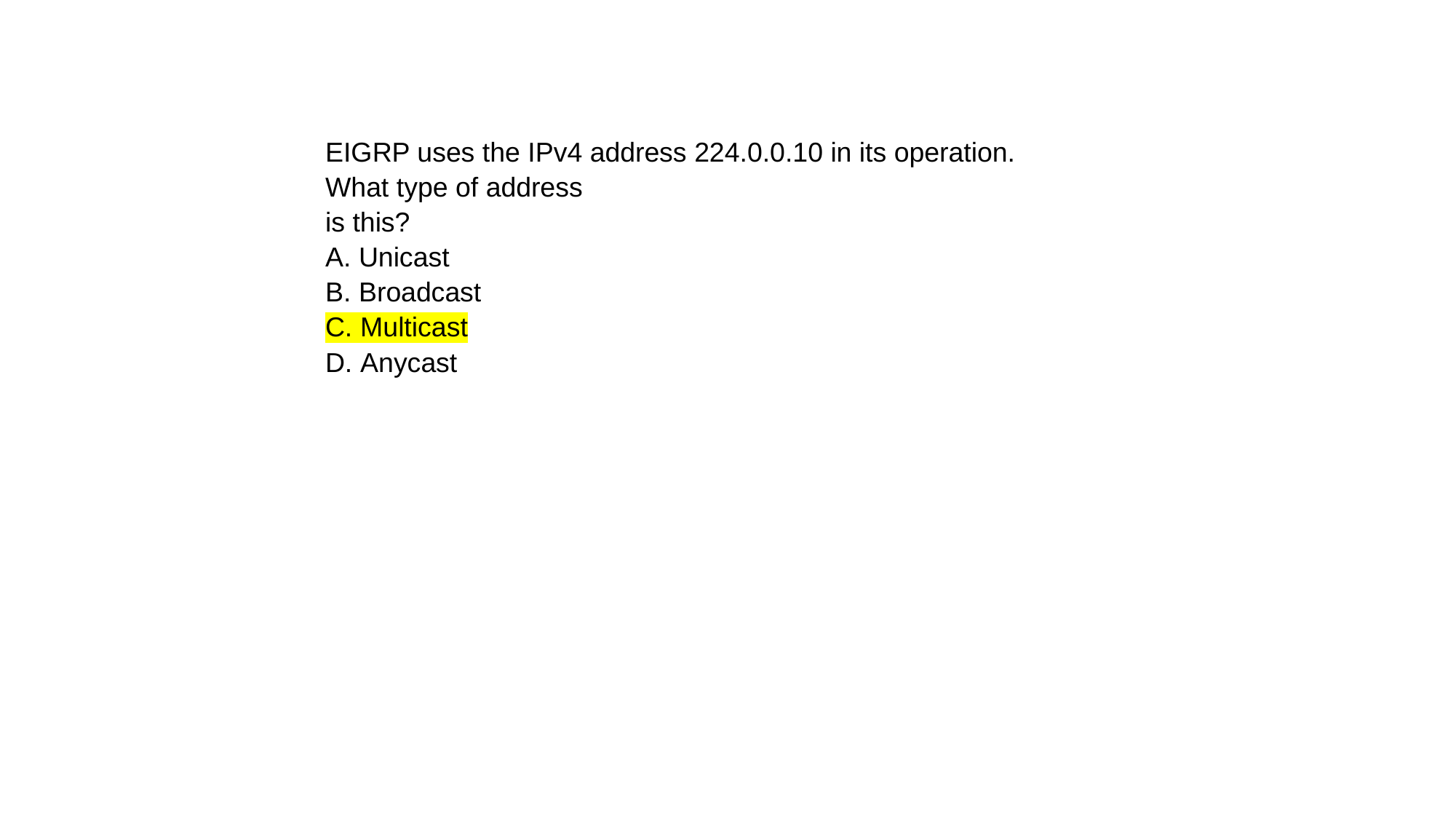

EIGRP uses the IPv4 address 224.0.0.10 in its operation. What type of address
is this?
A. Unicast
B. Broadcast
C. Multicast
D. Anycast